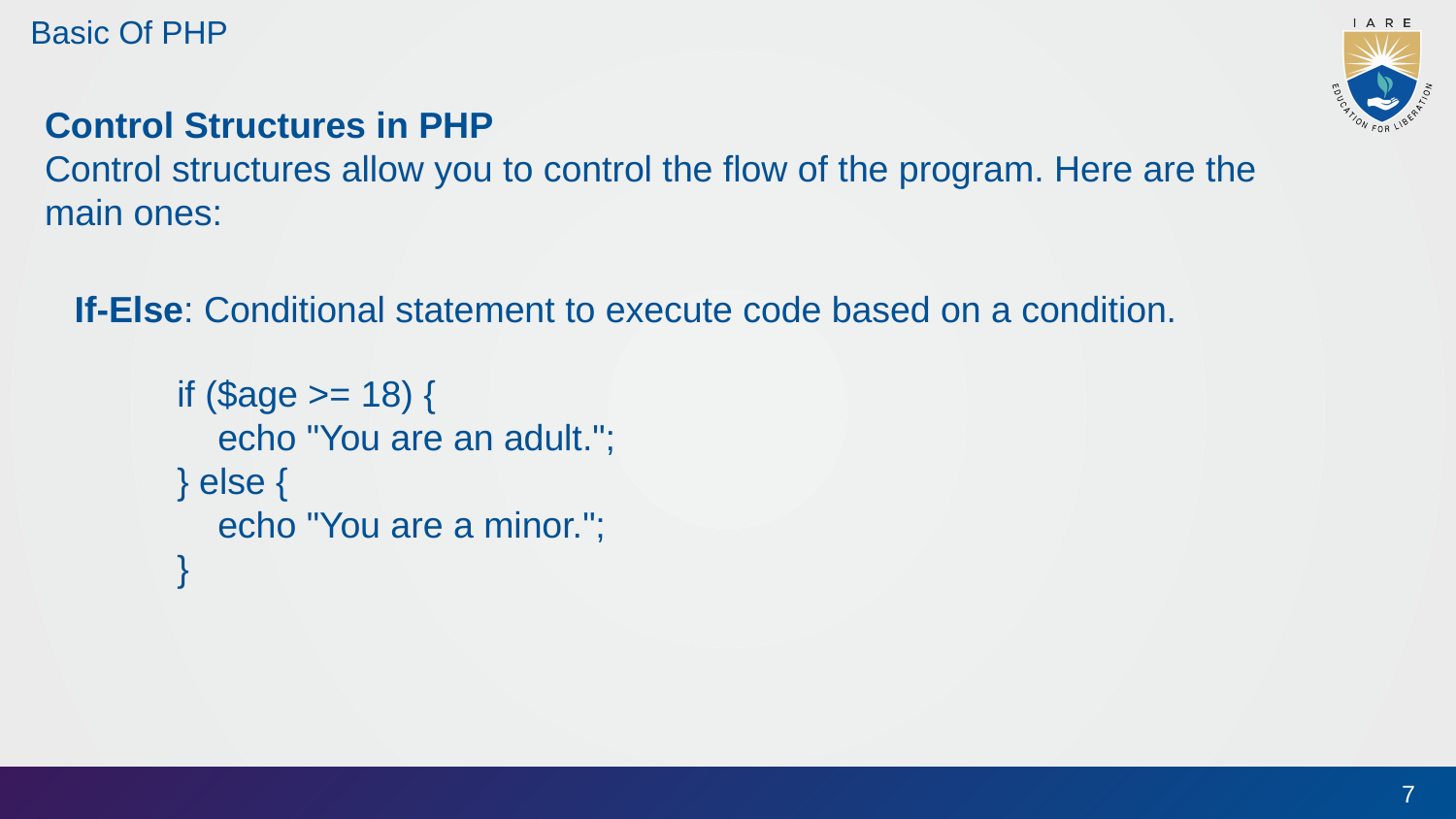

# Basic Of PHP
Control Structures in PHP
Control structures allow you to control the flow of the program. Here are the main ones:
If-Else: Conditional statement to execute code based on a condition.
if ($age >= 18) {
    echo "You are an adult.";
} else {
    echo "You are a minor.";
}
7